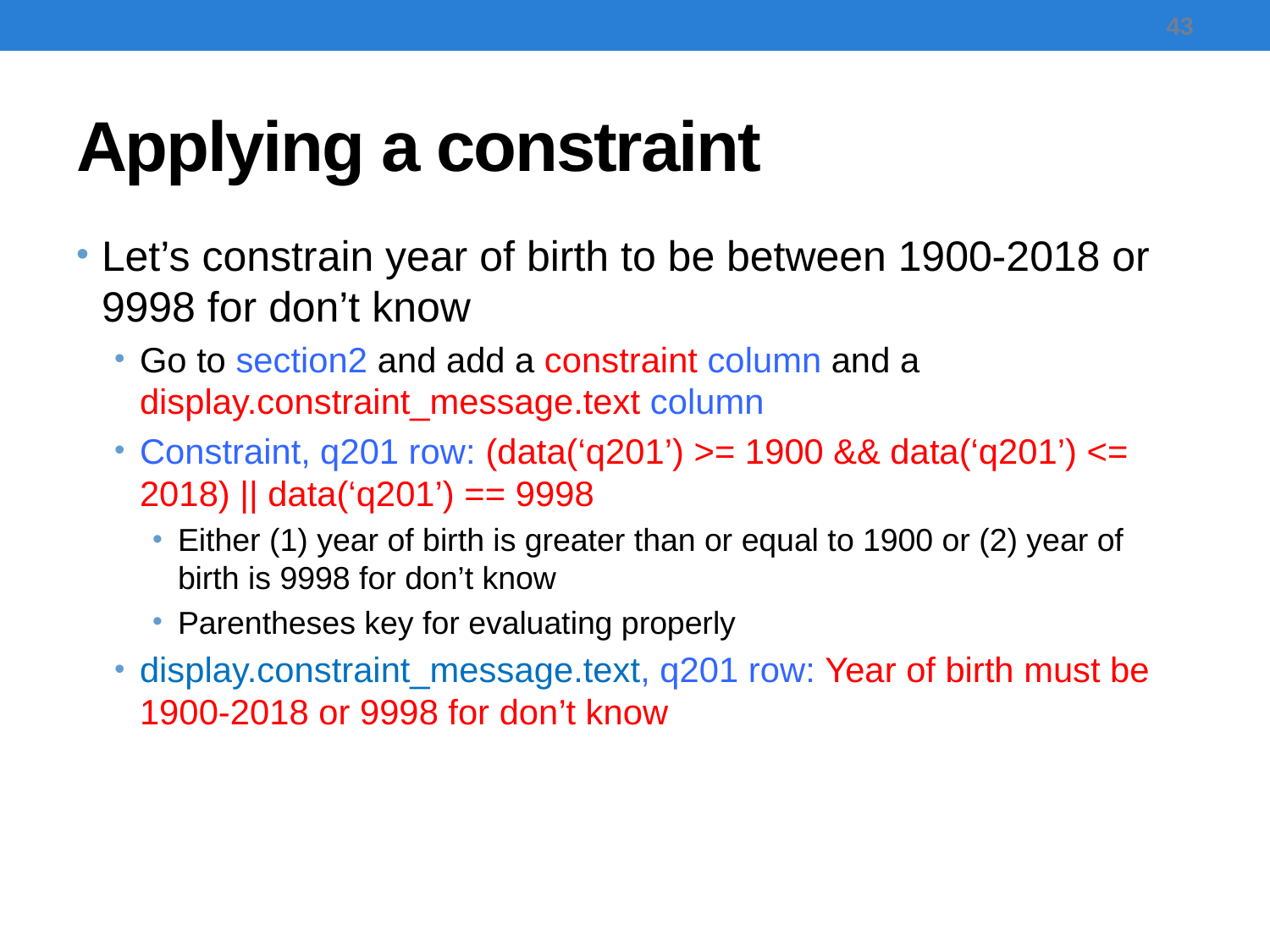

43
# Applying a constraint
Let’s constrain year of birth to be between 1900-2018 or 9998 for don’t know
Go to section2 and add a constraint column and a display.constraint_message.text column
Constraint, q201 row: (data(‘q201’) >= 1900 && data(‘q201’) <= 2018) || data(‘q201’) == 9998
Either (1) year of birth is greater than or equal to 1900 or (2) year of birth is 9998 for don’t know
Parentheses key for evaluating properly
display.constraint_message.text, q201 row: Year of birth must be 1900-2018 or 9998 for don’t know